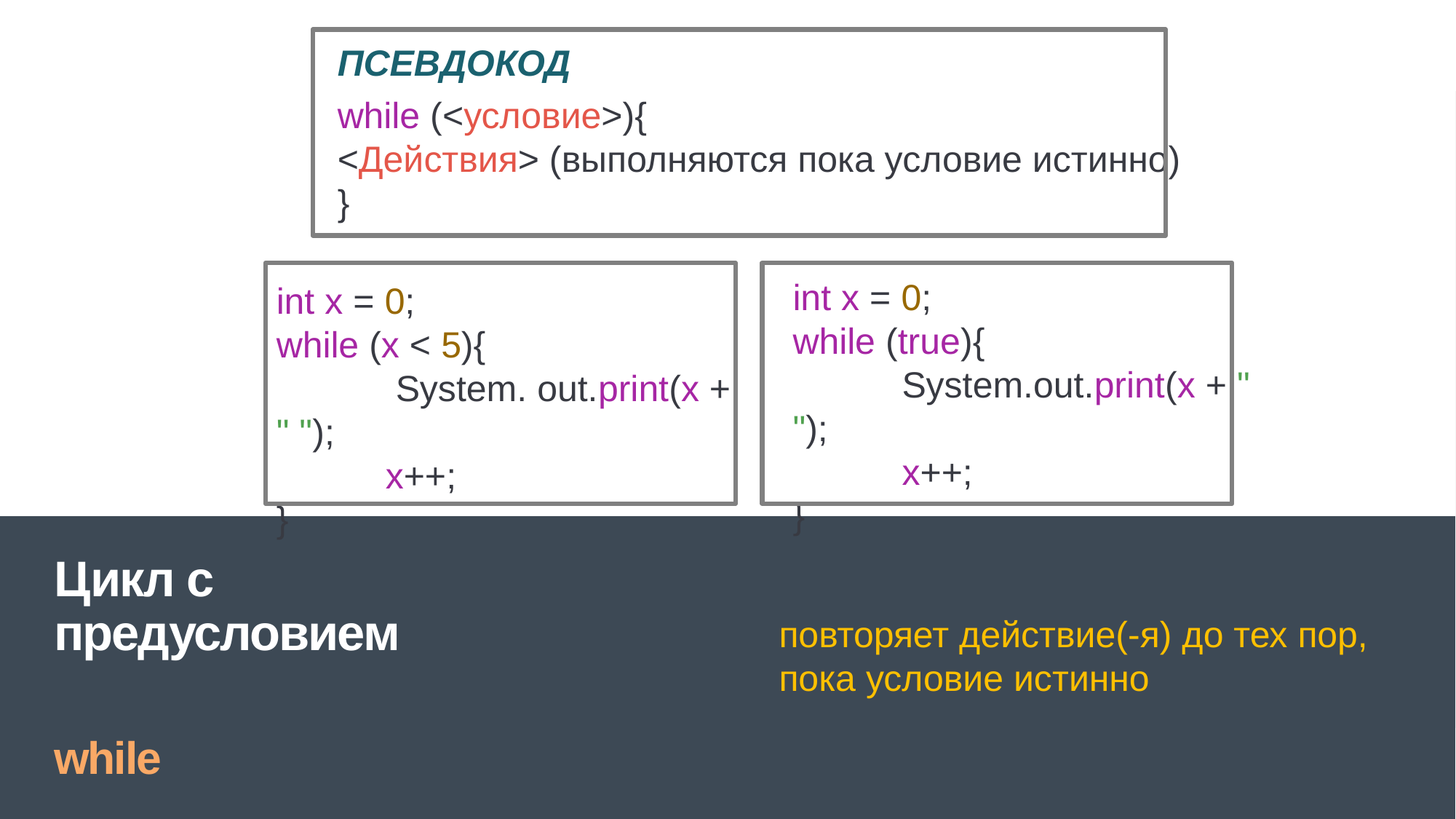

ПСЕВДОКОД
while (<условие>){
<Действия> (выполняются пока условие истинно)
}

int x = 0;
while (x < 5){
	 System. оut.print(x + " ");
	x++;
}

int x = 0;
while (true){
	System.оut.print(x + " ");
	x++;
}

Цикл с предусловием
while
повторяет действие(-я) до тех пор, пока условие истинно